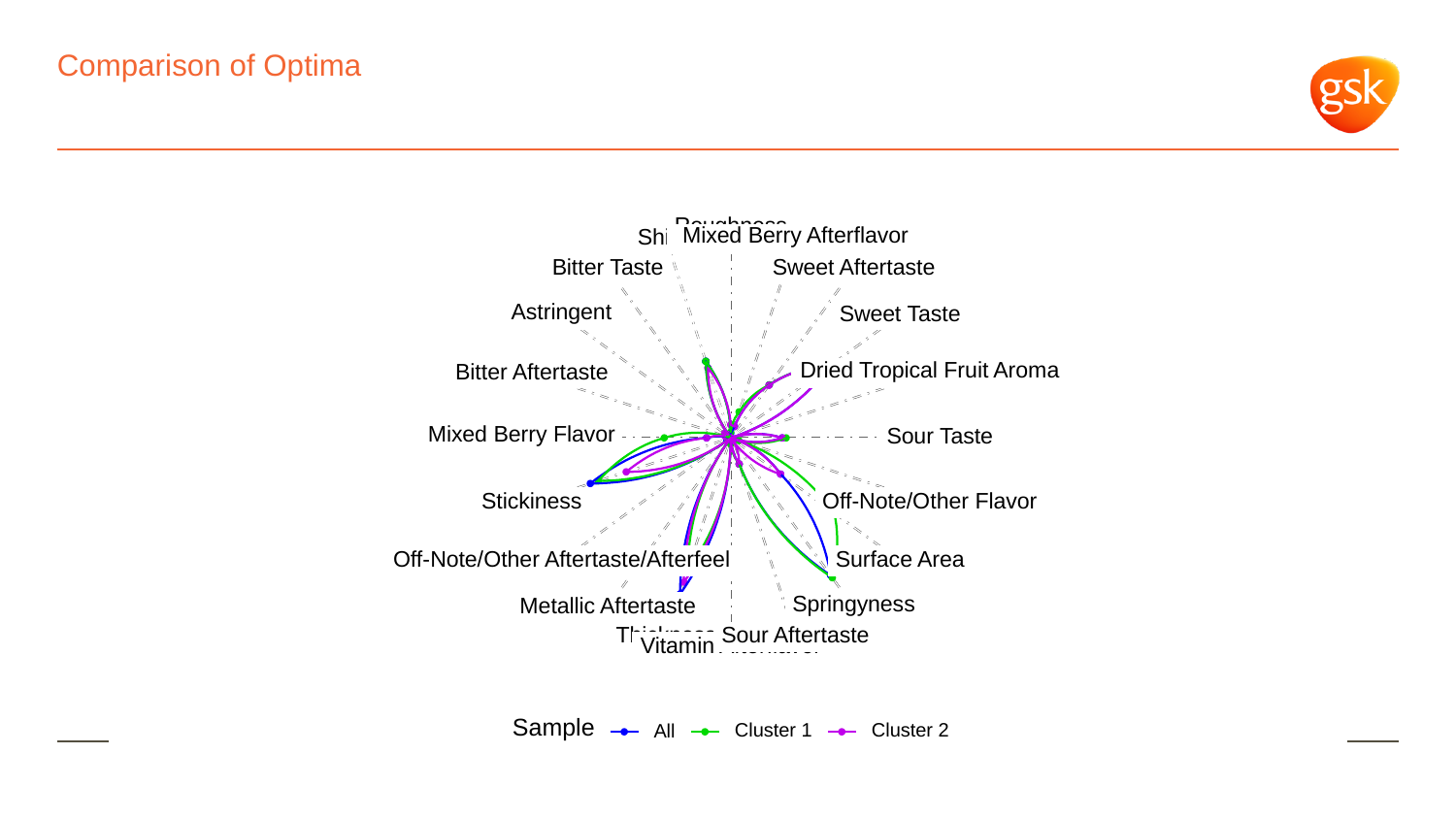

# Comparison of Optima

Roughness

Mixed Berry Afterflavor

Shine

Sweet Aftertaste
Bitter Taste

Astringent
Sweet Taste

Dried Tropical Fruit Aroma

Bitter Aftertaste

Mixed Berry Flavor

Sour Taste

Off-Note/Other Flavor
Stickiness

Off-Note/Other Aftertaste/Afterfeel
Surface Area

Springyness
Metallic Aftertaste

Sour Aftertaste
Thickness

Vitamin Afterflavor

Sample
Cluster 1
Cluster 2
All